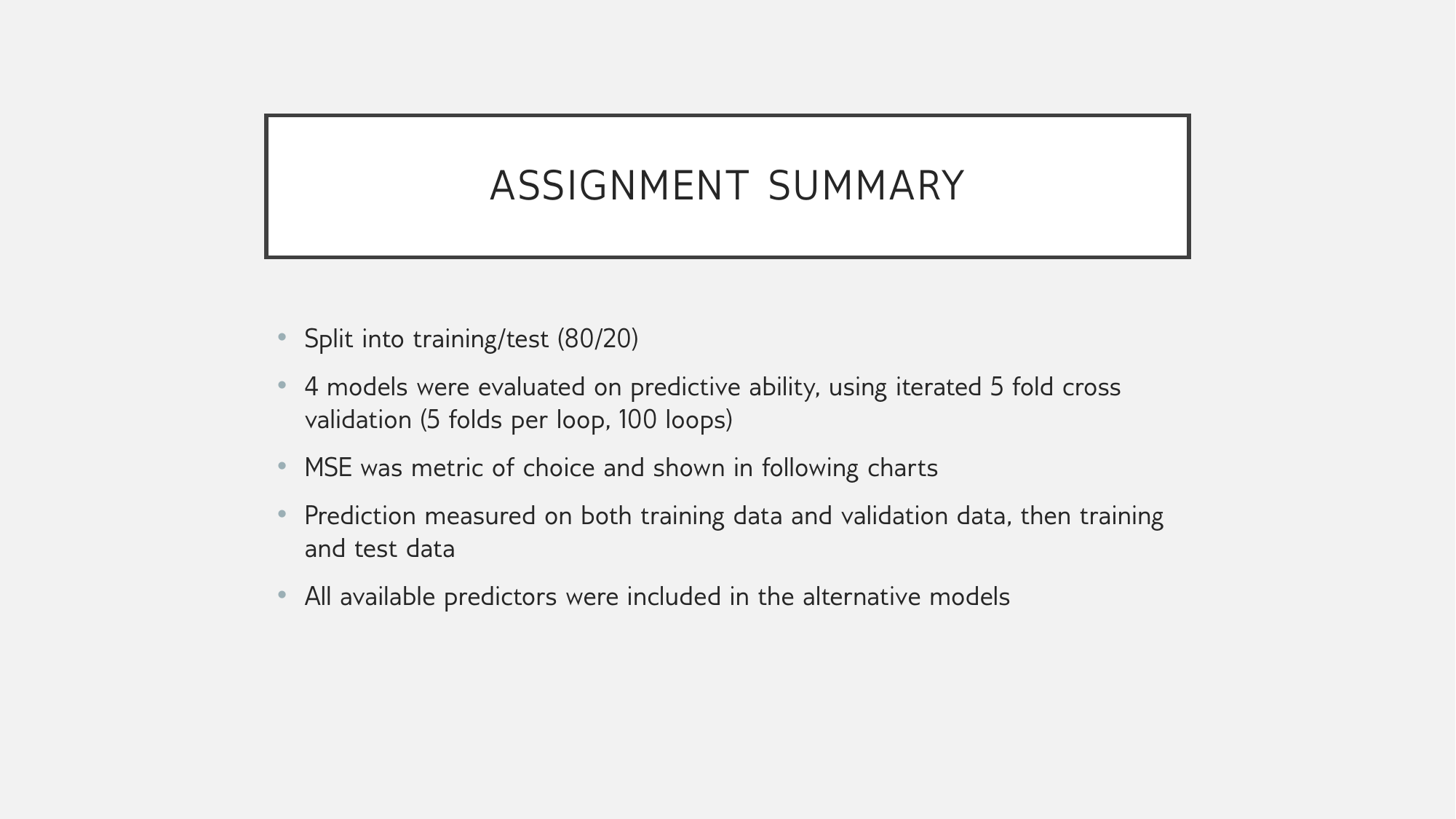

# Assignment summary
Split into training/test (80/20)
4 models were evaluated on predictive ability, using iterated 5 fold cross validation (5 folds per loop, 100 loops)
MSE was metric of choice and shown in following charts
Prediction measured on both training data and validation data, then training and test data
All available predictors were included in the alternative models